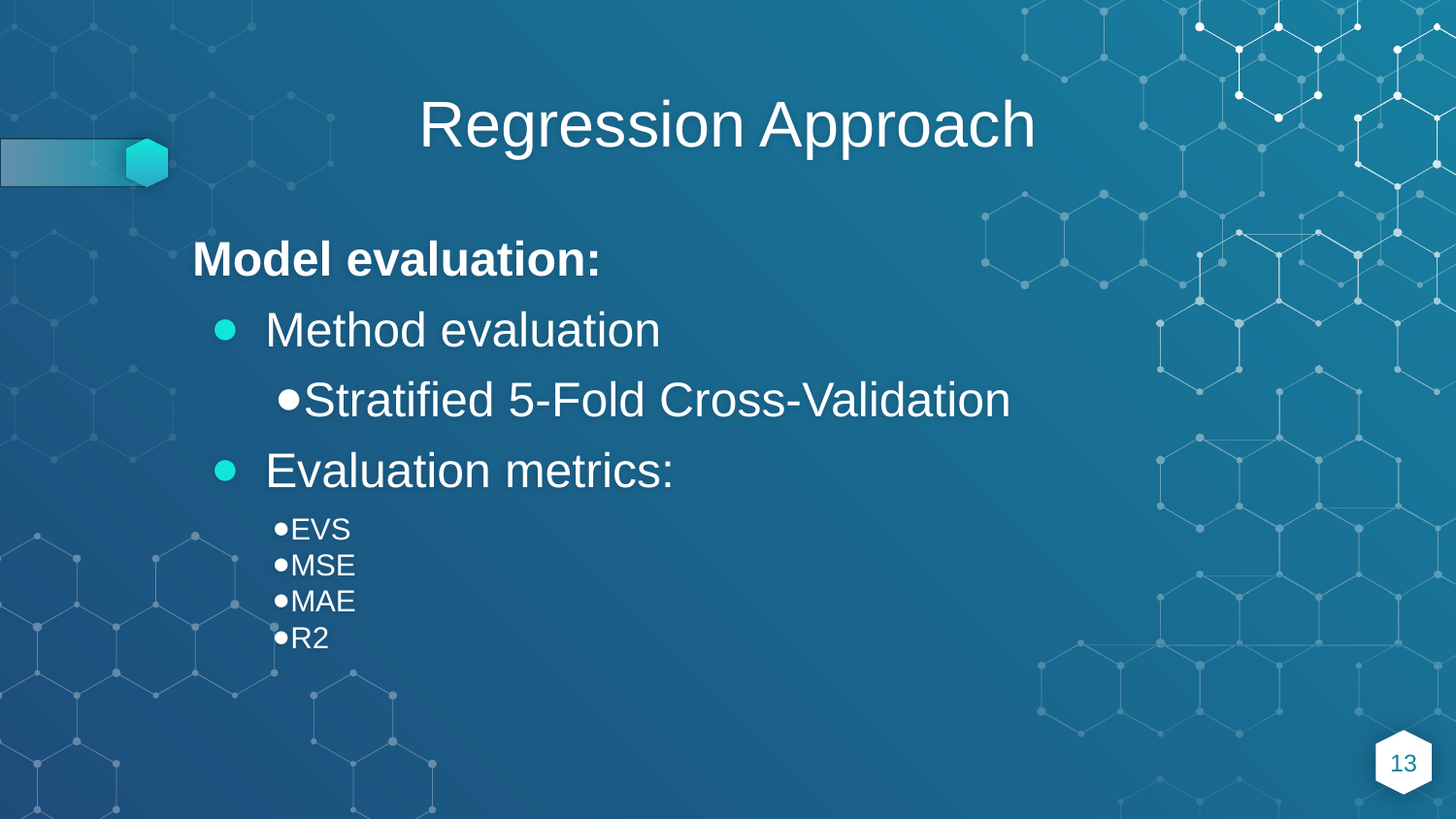

# Regression Approach
Model evaluation:
Method evaluation
Stratified 5-Fold Cross-Validation
Evaluation metrics:
EVS
MSE
MAE
R2
13